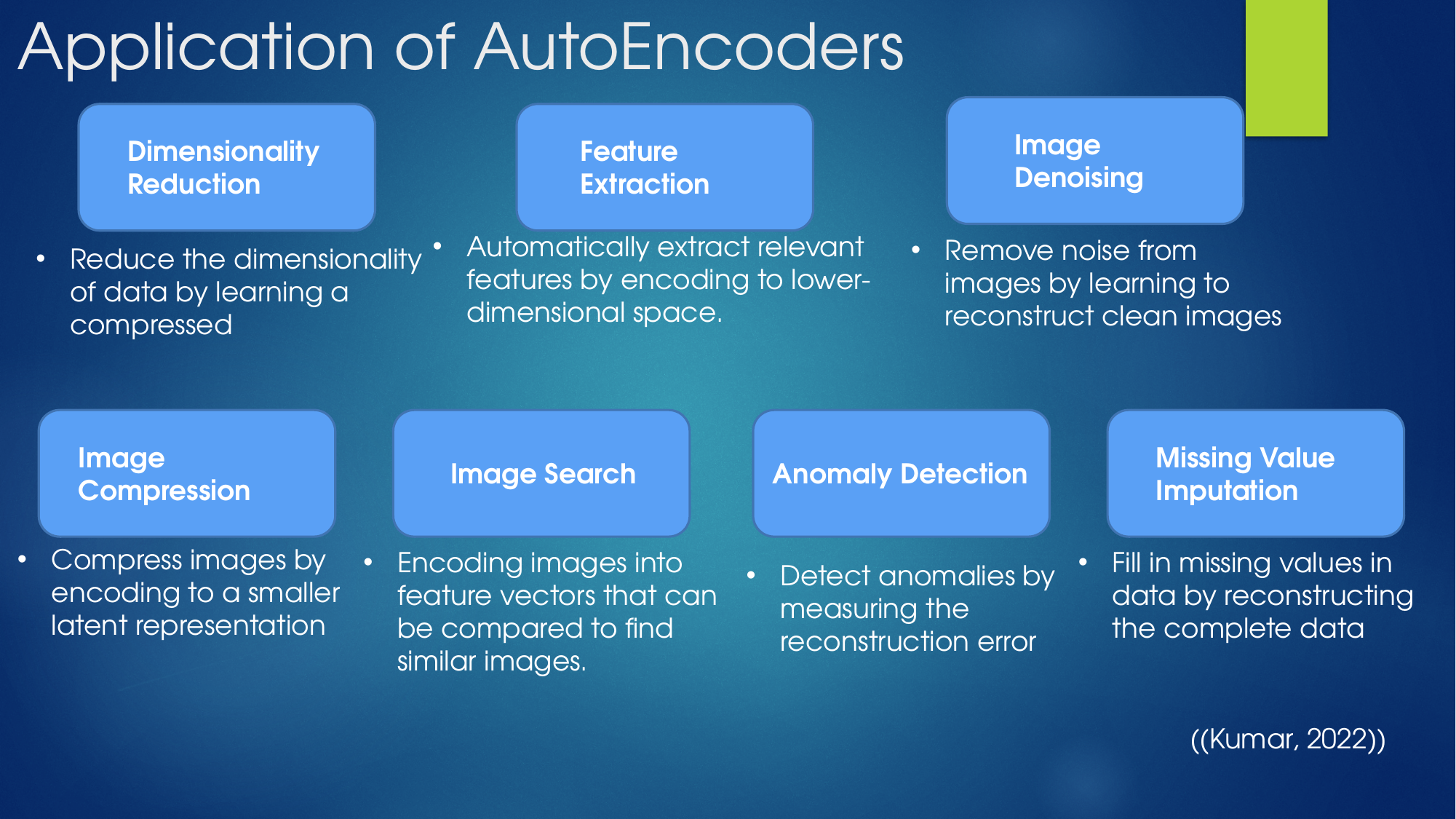

# Application of AutoEncoders

Image Denoising
Dimensionality Reduction
Feature Extraction
Automatically extract relevant features by encoding to lower-dimensional space.
Remove noise from images by learning to reconstruct clean images
Reduce the dimensionality of data by learning a compressed

Missing Value Imputation
Image Compression
Anomaly Detection
Image Search
Compress images by encoding to a smaller latent representation
Encoding images into feature vectors that can be compared to find similar images.
Fill in missing values in data by reconstructing the complete data
Detect anomalies by measuring the reconstruction error
((Kumar, 2022))